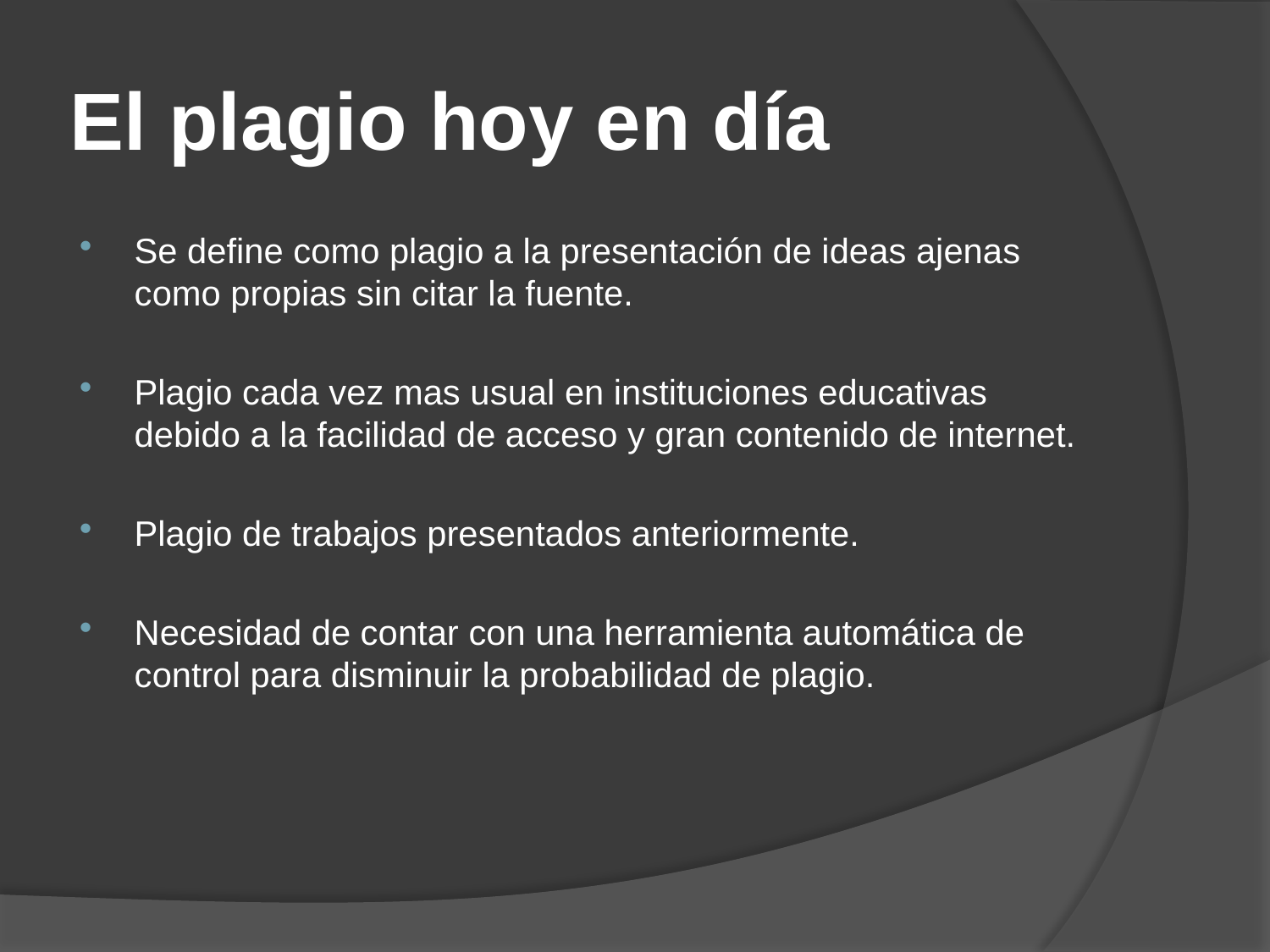

# El plagio hoy en día
Se define como plagio a la presentación de ideas ajenas como propias sin citar la fuente.

Plagio cada vez mas usual en instituciones educativas debido a la facilidad de acceso y gran contenido de internet.

Plagio de trabajos presentados anteriormente.

Necesidad de contar con una herramienta automática de control para disminuir la probabilidad de plagio.